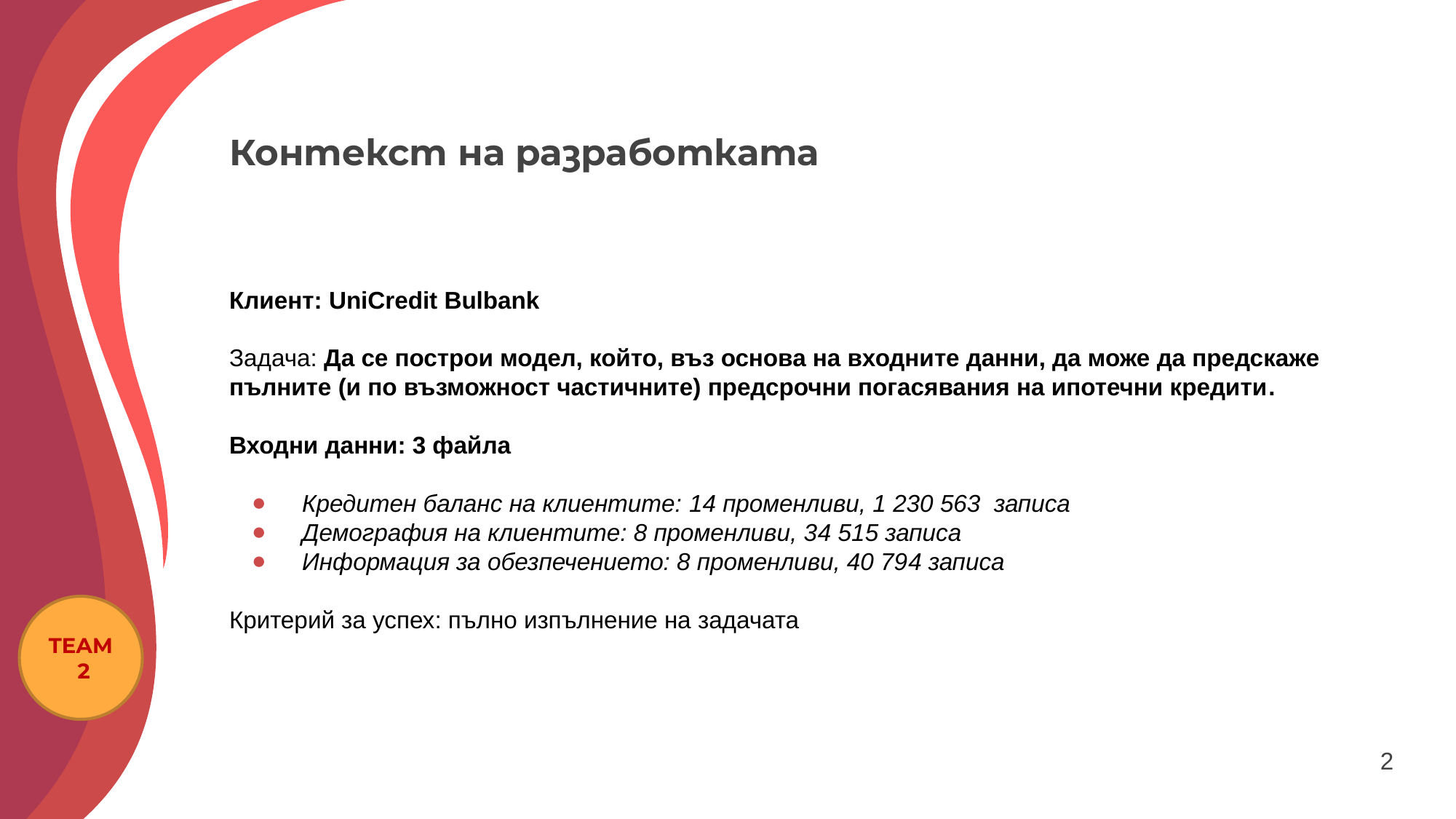

# Контекст на разработката
Клиент: UniCredit Bulbank

Задача: Да се построи модел, който, въз основа на входните данни, да може да предскаже пълните (и по възможност частичните) предсрочни погасявания на ипотечни кредити.

Входни данни: 3 файла

Кредитен баланс на клиентите: 14 променливи, 1 230 563  записа
Демография на клиентите: 8 променливи, 34 515 записа
Информация за обезпечението: 8 променливи, 40 794 записа

Критерий за успех: пълно изпълнение на задачата
2